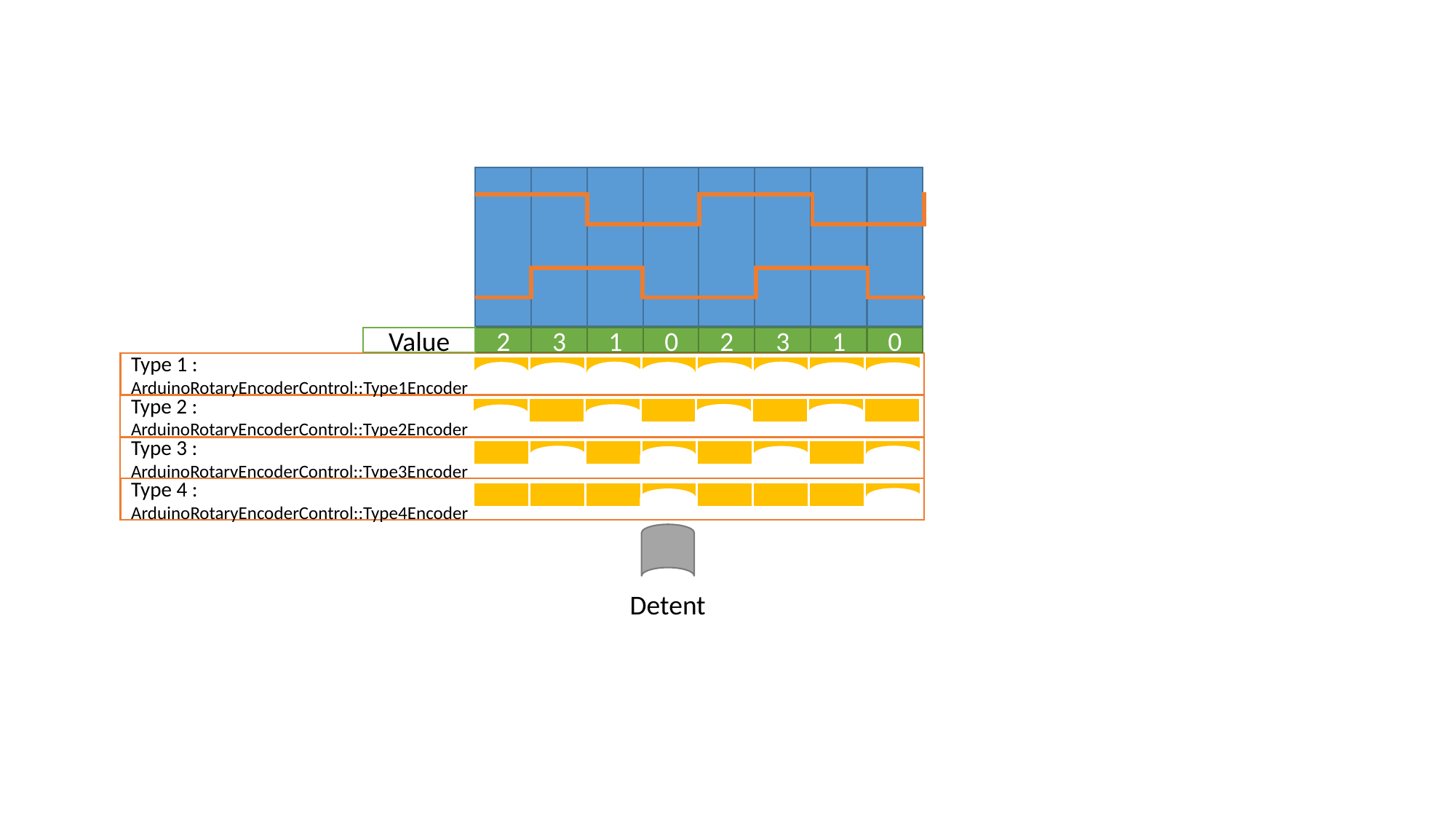

Value
2
3
1
0
2
3
1
0

Type 1 :
ArduinoRotaryEncoderControl::Type1Encoder

Type 2 :
ArduinoRotaryEncoderControl::Type2Encoder

Type 3 :
ArduinoRotaryEncoderControl::Type3Encoder

Type 4 :
ArduinoRotaryEncoderControl::Type4Encoder

Detent